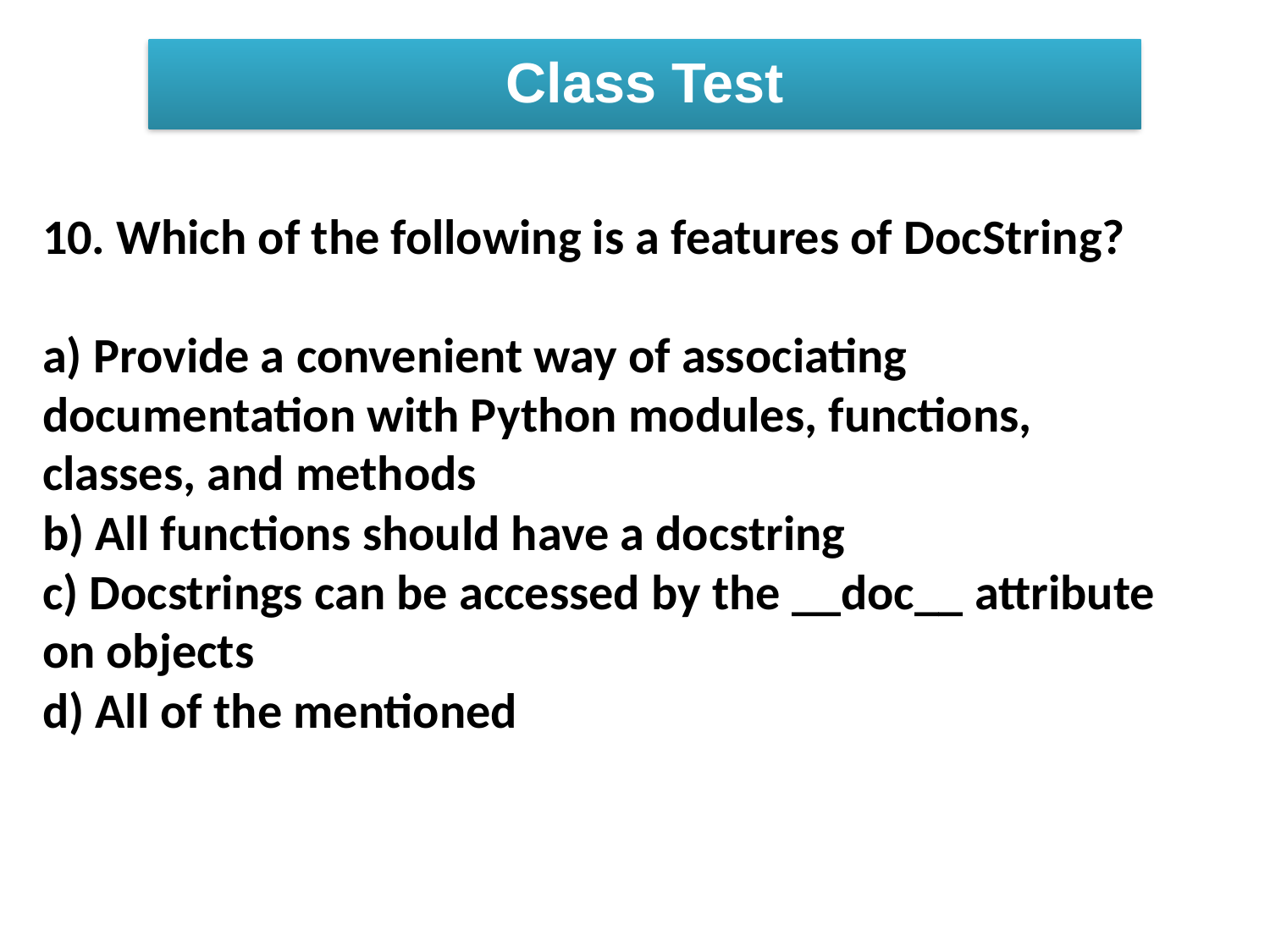

Class Test
10. Which of the following is a features of DocString?
a) Provide a convenient way of associating documentation with Python modules, functions, classes, and methods
b) All functions should have a docstring
c) Docstrings can be accessed by the __doc__ attribute on objects
d) All of the mentioned